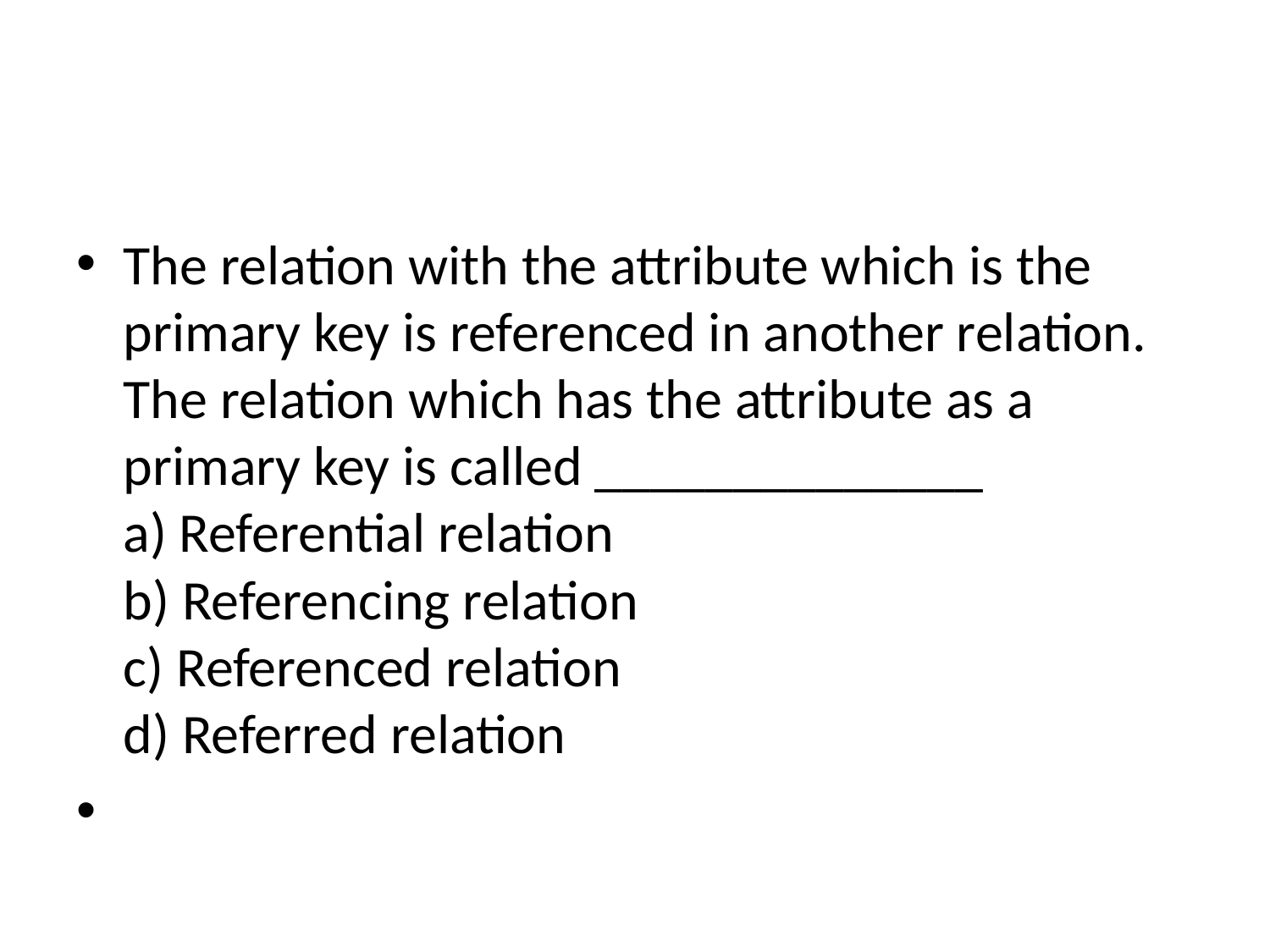

#
The relation with the attribute which is the primary key is referenced in another relation. The relation which has the attribute as a primary key is called ______________
a) Referential relation
b) Referencing relation
c) Referenced relation
d) Referred relation